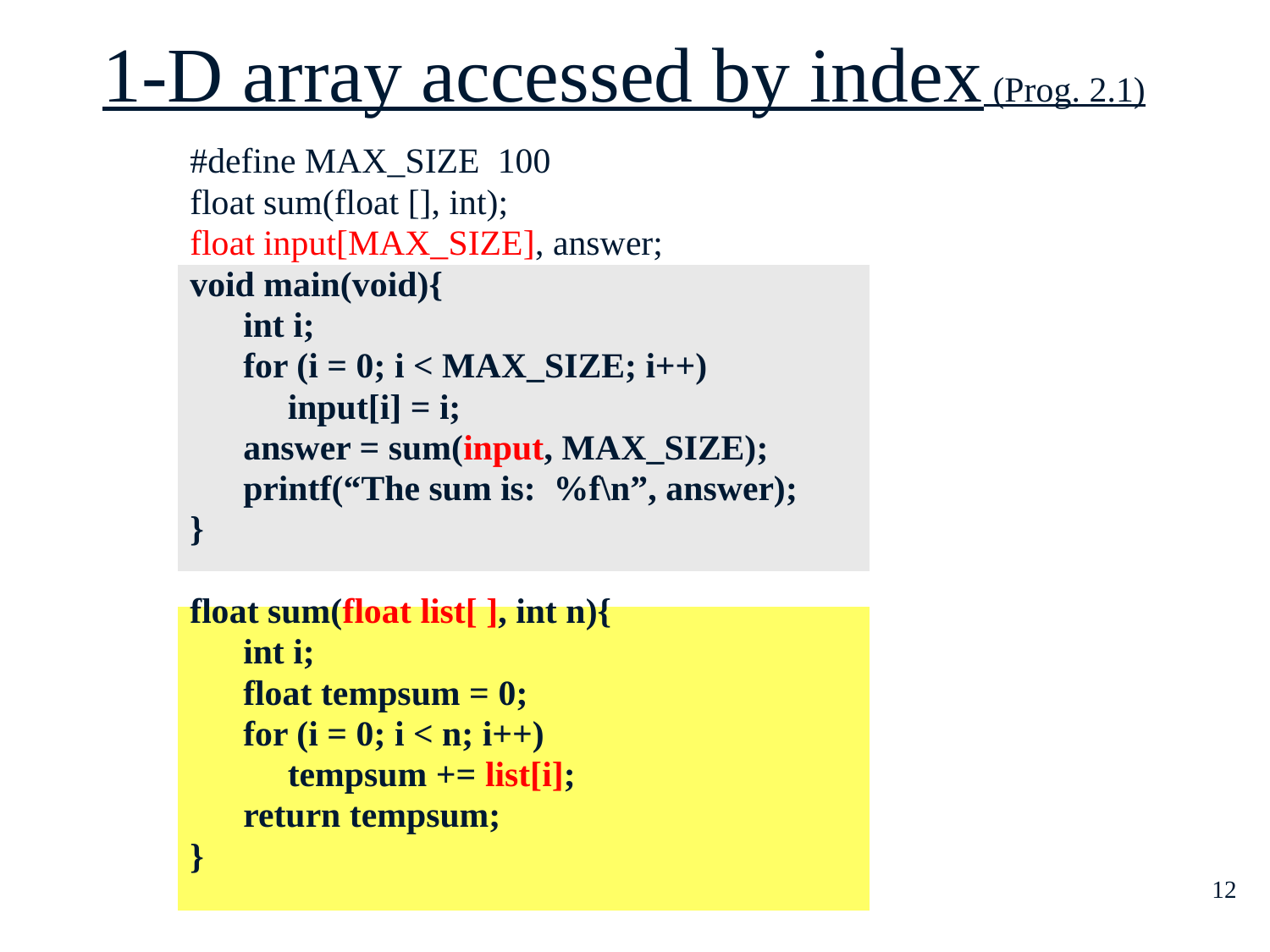

1-D array accessed by index (Prog. 2.1)
#define MAX_SIZE  100
float sum(float [], int);
float input[MAX_SIZE], answer;
void main(void){
      int i;
      for (i = 0; i < MAX_SIZE; i++)
           input[i] = i;
      answer = sum(input, MAX_SIZE);
      printf(“The sum is:  %f\n”, answer);
}

float sum(float list[ ], int n){
      int i;
      float tempsum = 0;
      for (i = 0; i < n; i++)
           tempsum += list[i];
      return tempsum;
}

12